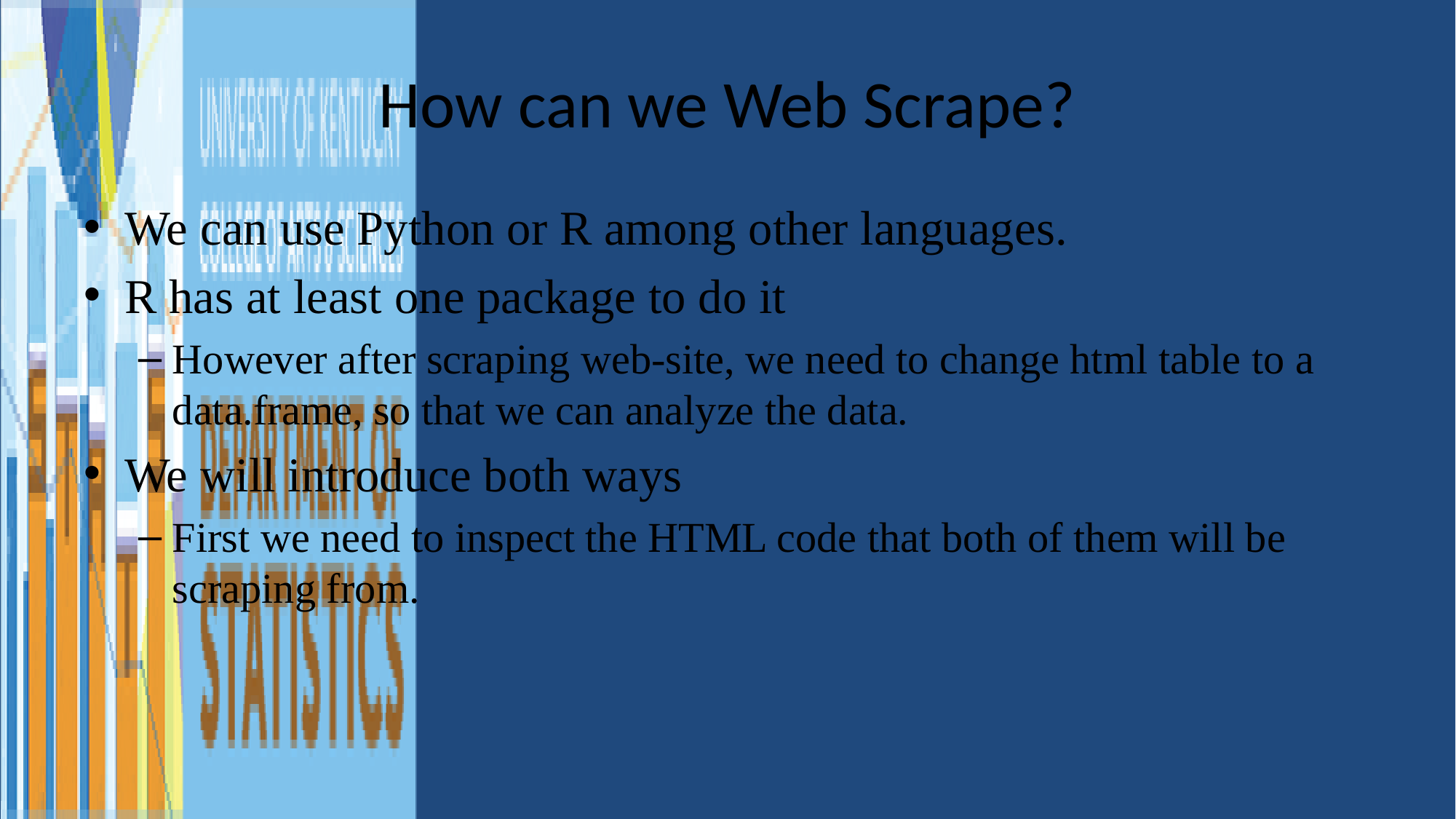

# How can we Web Scrape?
We can use Python or R among other languages.
R has at least one package to do it
However after scraping web-site, we need to change html table to a data.frame, so that we can analyze the data.
We will introduce both ways
First we need to inspect the HTML code that both of them will be scraping from.